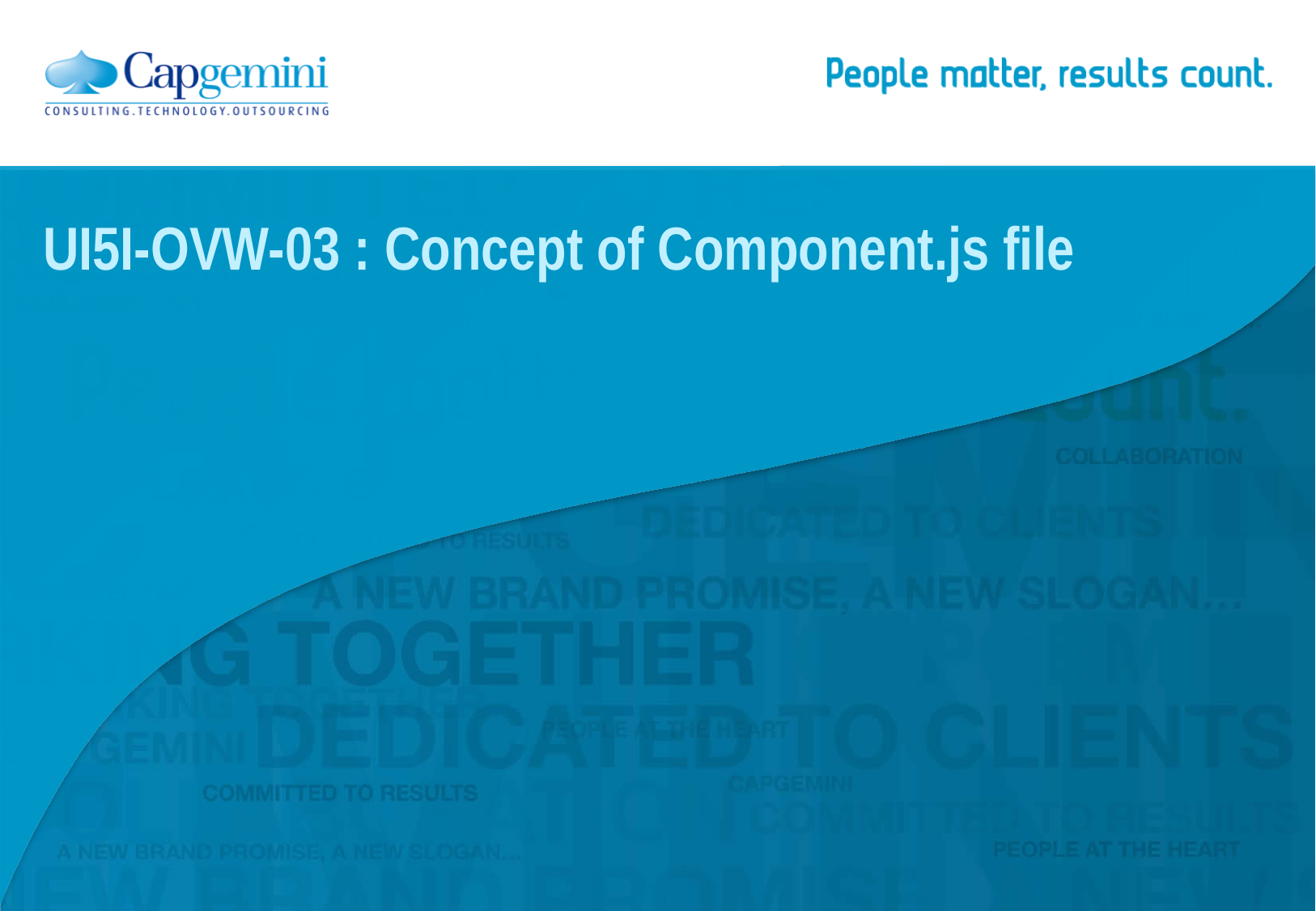

# UI5I-OVW-03 : Concept of Component.js file